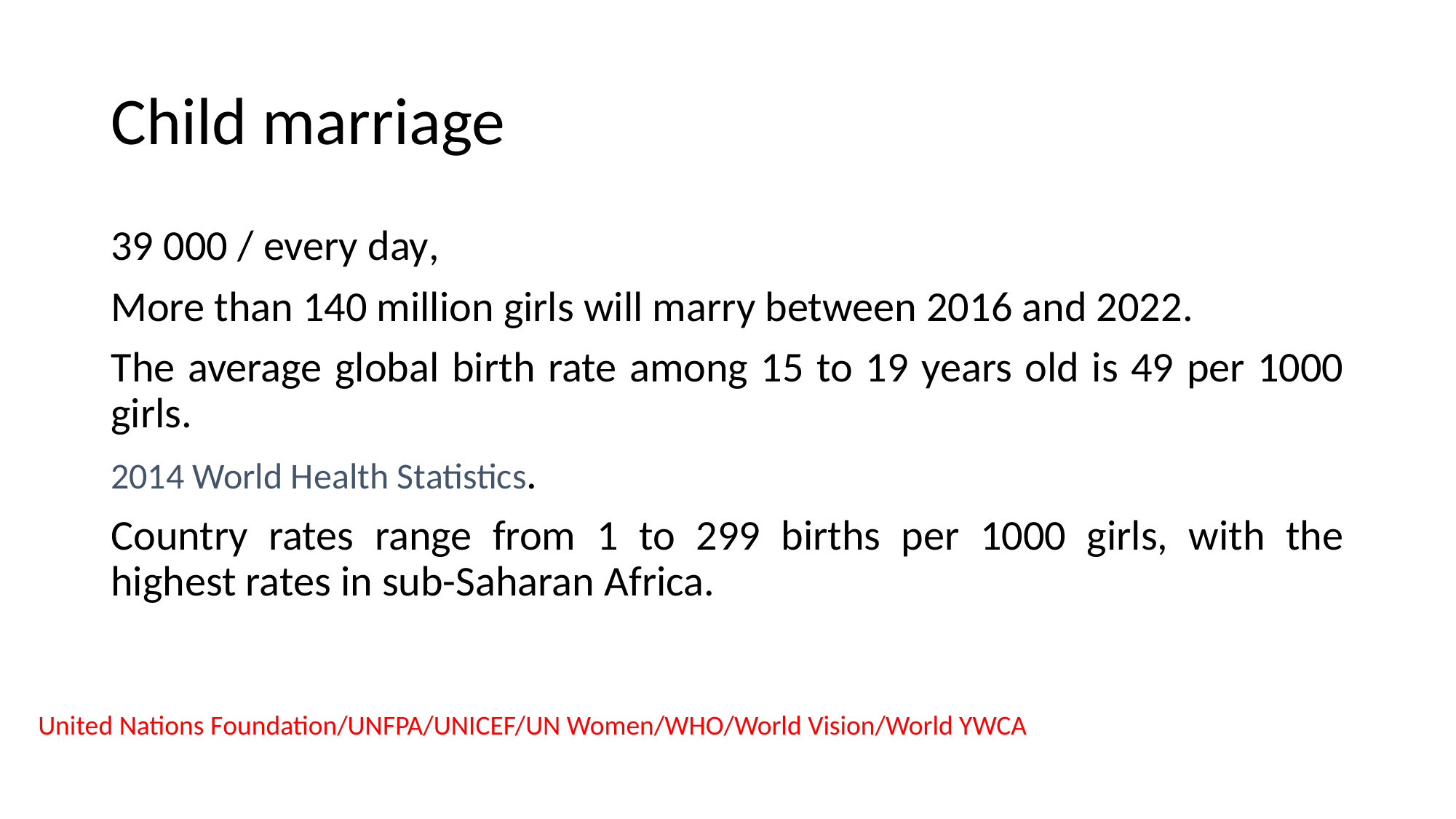

# Child marriage
39 000 / every day,
More than 140 million girls will marry between 2016 and 2022.
The average global birth rate among 15 to 19 years old is 49 per 1000 girls.
2014 World Health Statistics.
Country rates range from 1 to 299 births per 1000 girls, with the highest rates in sub-Saharan Africa.
United Nations Foundation/UNFPA/UNICEF/UN Women/WHO/World Vision/World YWCA